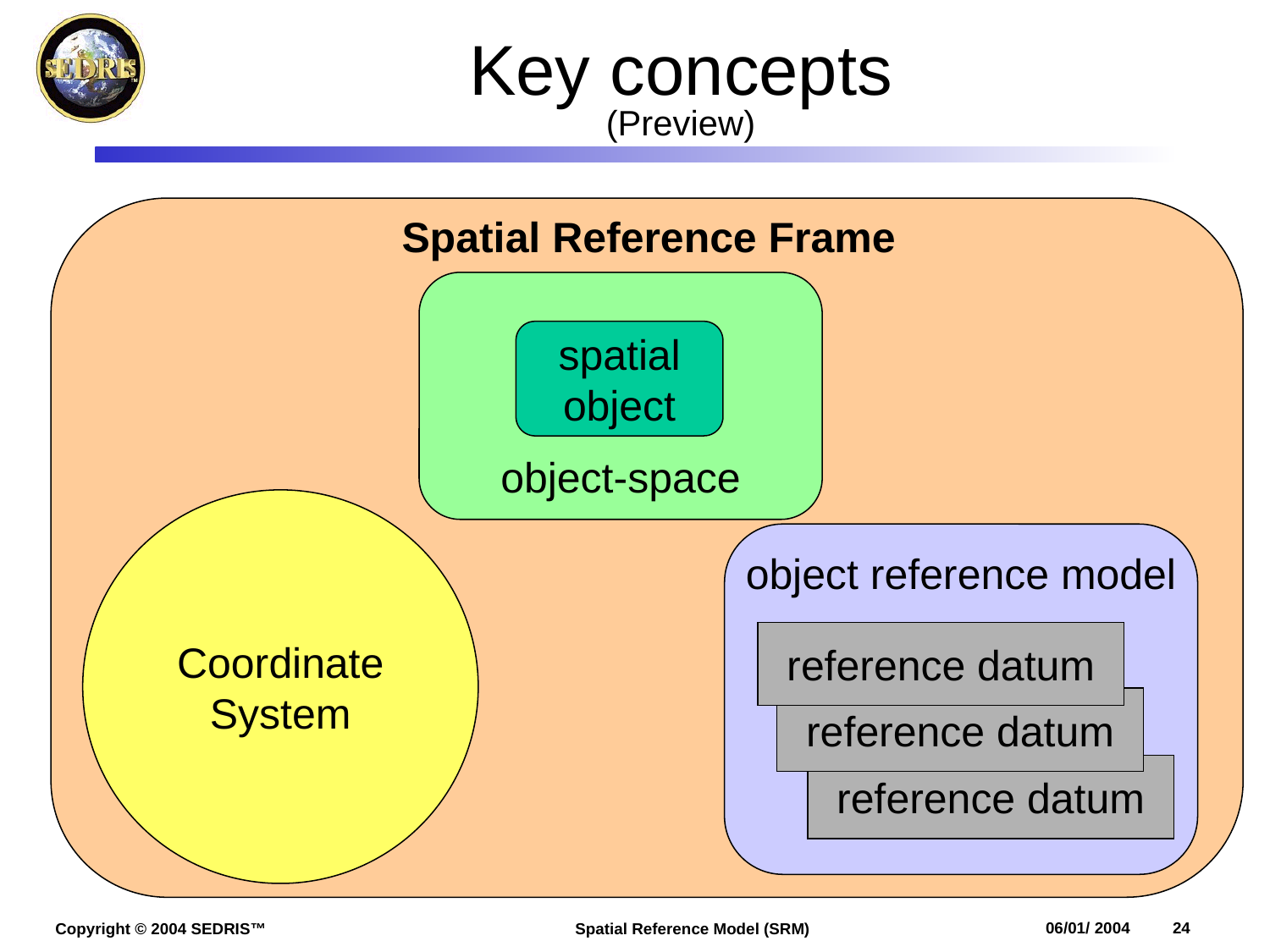

# Key concepts (Preview)

Spatial Reference Frame
object-space
spatial
object
Coordinate
System
object reference model
reference datum
reference datum
reference datum